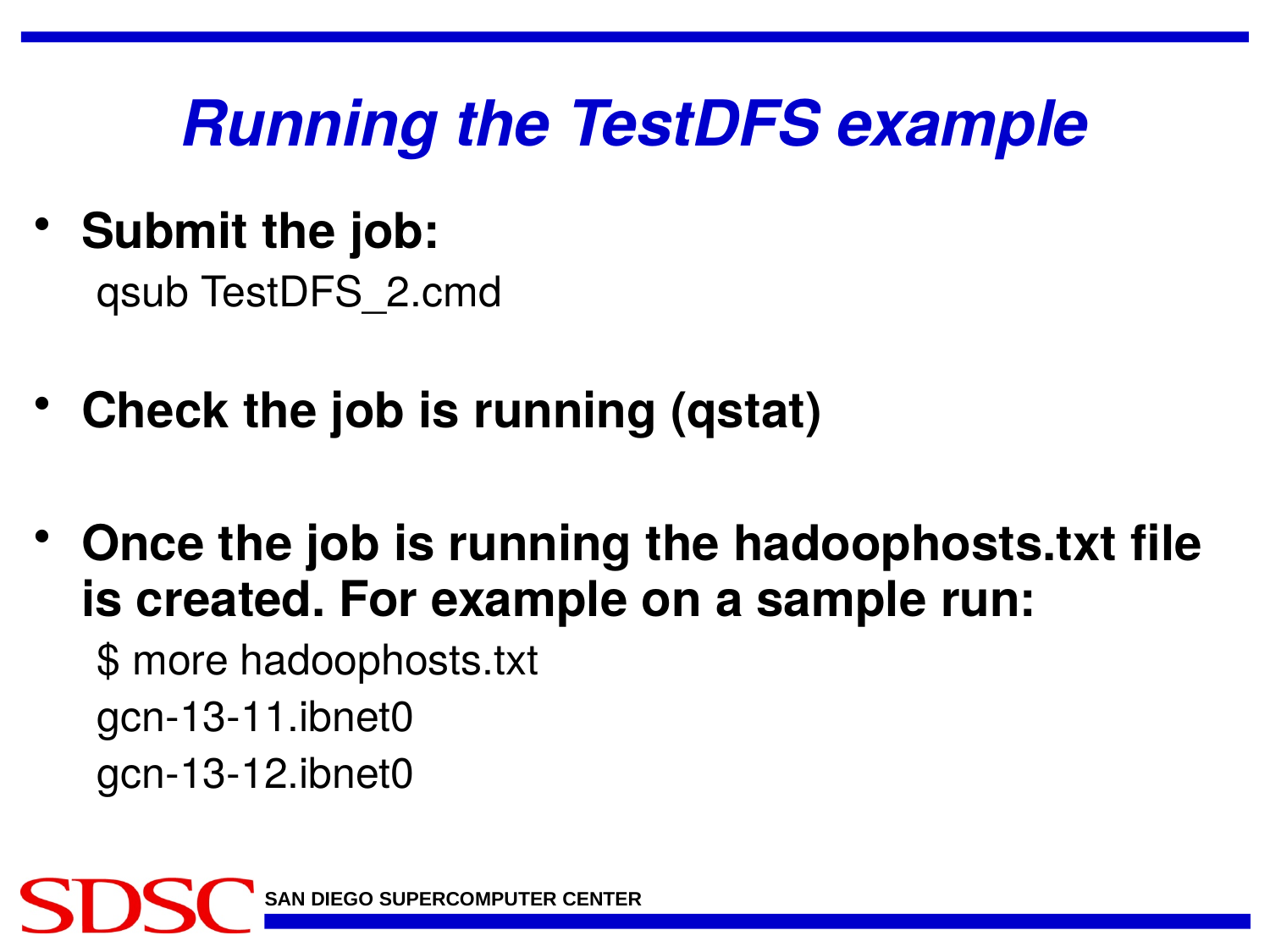

# Running the TestDFS example
Submit the job:
qsub TestDFS_2.cmd

Check the job is running (qstat)

Once the job is running the hadoophosts.txt file is created. For example on a sample run:
$ more hadoophosts.txt
gcn-13-11.ibnet0
gcn-13-12.ibnet0